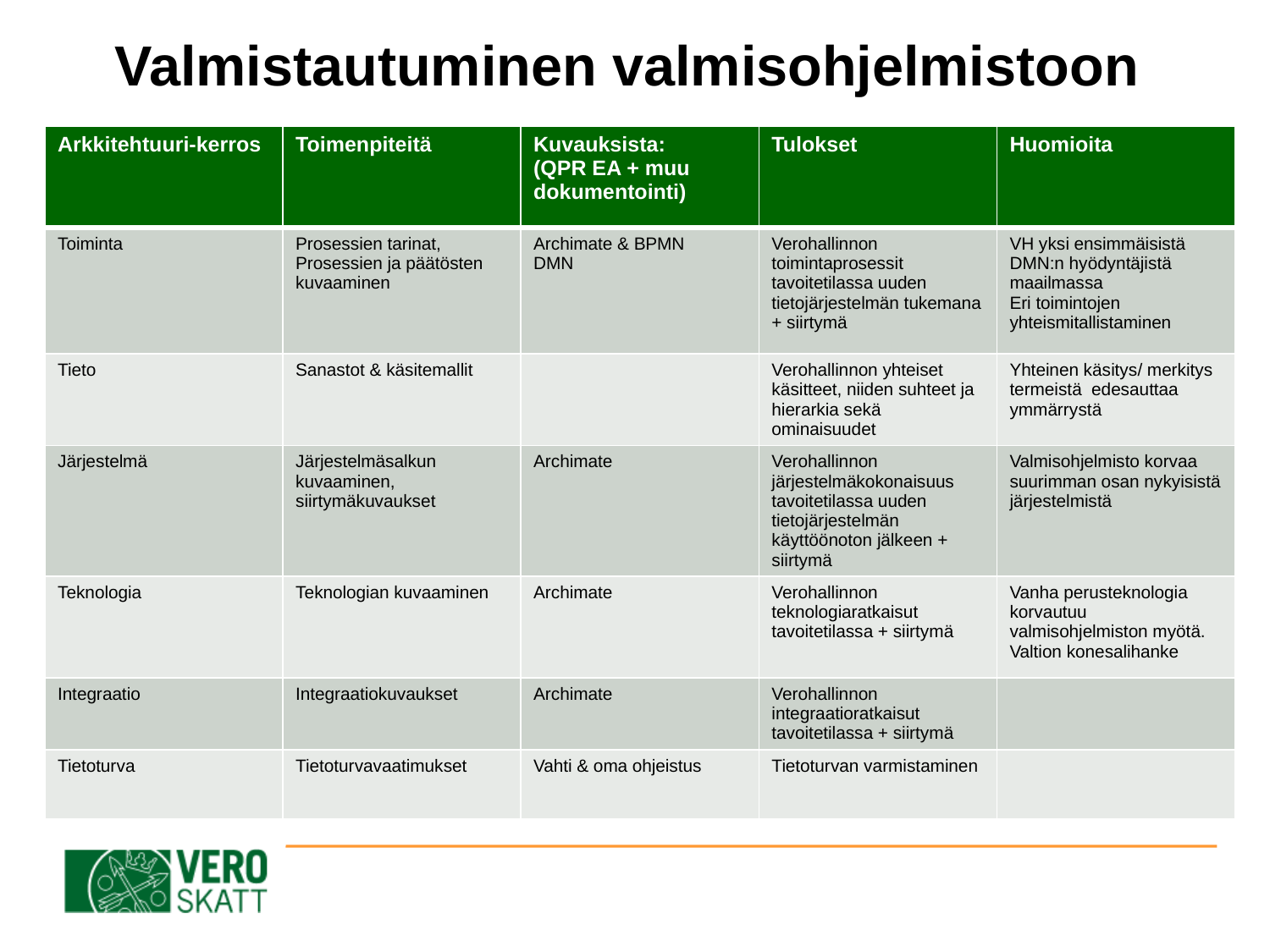

# Valmistautuminen valmisohjelmistoon
| Arkkitehtuuri-kerros | Toimenpiteitä | Kuvauksista: (QPR EA + muu dokumentointi) | Tulokset | Huomioita |
| --- | --- | --- | --- | --- |
| Toiminta | Prosessien tarinat, Prosessien ja päätösten kuvaaminen | Archimate & BPMN DMN | Verohallinnon toimintaprosessit tavoitetilassa uuden tietojärjestelmän tukemana + siirtymä | VH yksi ensimmäisistä DMN:n hyödyntäjistä maailmassa Eri toimintojen yhteismitallistaminen |
| Tieto | Sanastot & käsitemallit |  | Verohallinnon yhteiset käsitteet, niiden suhteet ja hierarkia sekä ominaisuudet | Yhteinen käsitys/ merkitys termeistä edesauttaa ymmärrystä |
| Järjestelmä | Järjestelmäsalkun kuvaaminen, siirtymäkuvaukset | Archimate | Verohallinnon järjestelmäkokonaisuus tavoitetilassa uuden tietojärjestelmän käyttöönoton jälkeen + siirtymä | Valmisohjelmisto korvaa suurimman osan nykyisistä järjestelmistä |
| Teknologia | Teknologian kuvaaminen | Archimate | Verohallinnon teknologiaratkaisut tavoitetilassa + siirtymä | Vanha perusteknologia korvautuu valmisohjelmiston myötä. Valtion konesalihanke |
| Integraatio | Integraatiokuvaukset | Archimate | Verohallinnon integraatioratkaisut tavoitetilassa + siirtymä |  |
| Tietoturva | Tietoturvavaatimukset | Vahti & oma ohjeistus | Tietoturvan varmistaminen |  |